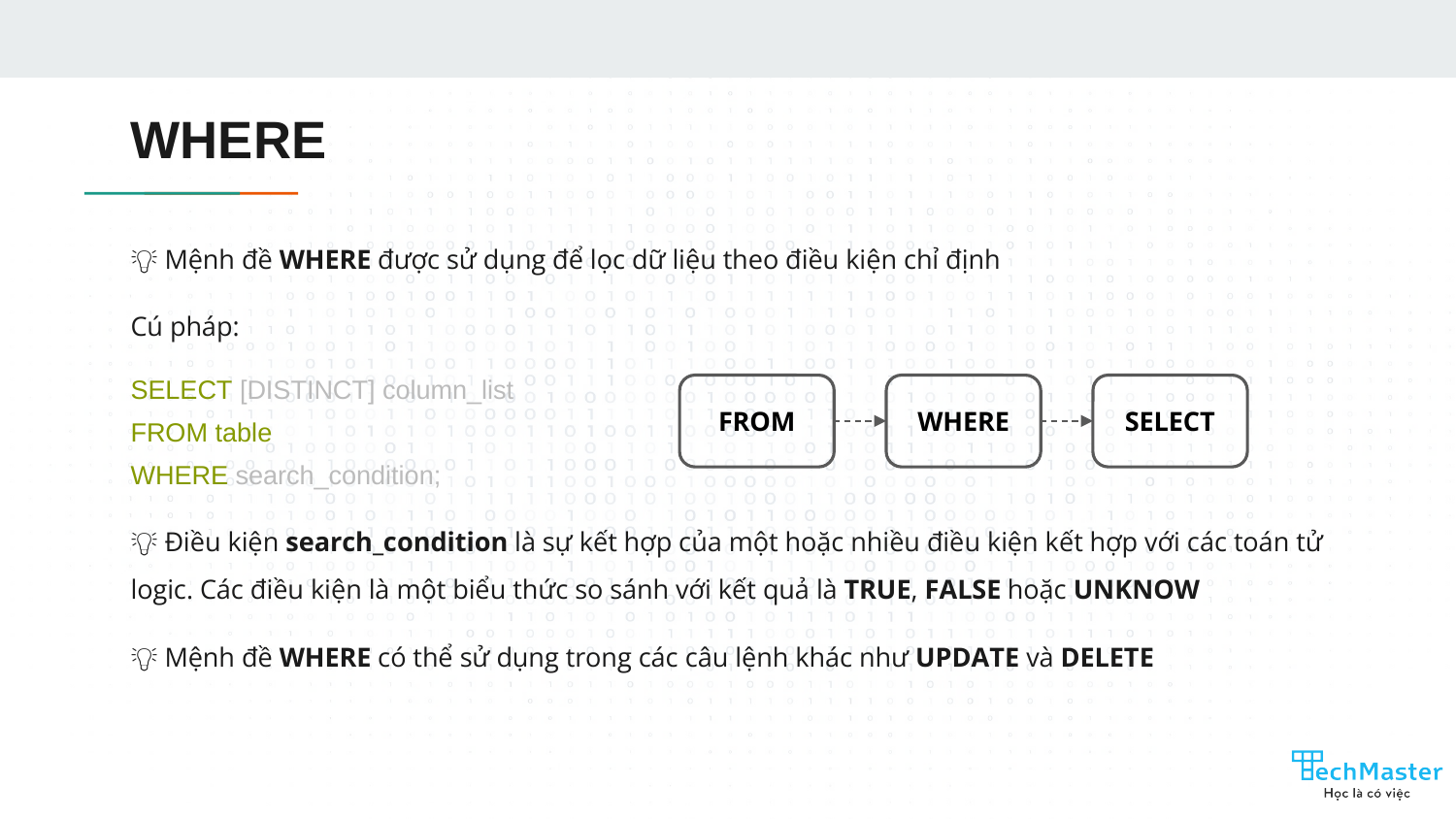

# WHERE
💡 Mệnh đề WHERE được sử dụng để lọc dữ liệu theo điều kiện chỉ định
Cú pháp:
SELECT [DISTINCT] column_list
FROM table
WHERE search_condition;
💡 Điều kiện search_condition là sự kết hợp của một hoặc nhiều điều kiện kết hợp với các toán tử logic. Các điều kiện là một biểu thức so sánh với kết quả là TRUE, FALSE hoặc UNKNOW
💡 Mệnh đề WHERE có thể sử dụng trong các câu lệnh khác như UPDATE và DELETE
FROM
WHERE
SELECT